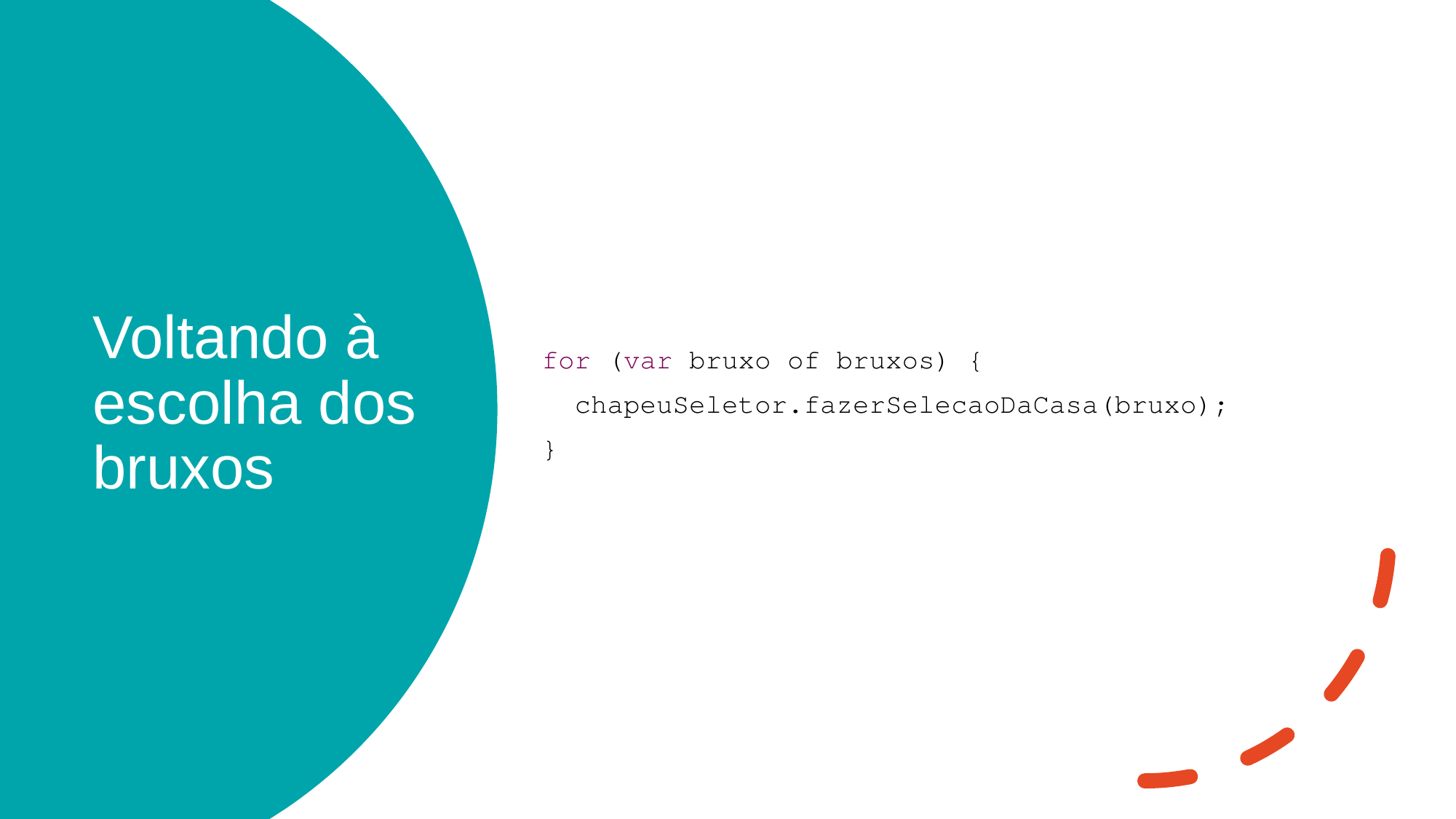

for (var bruxo of bruxos) {
  chapeuSeletor.fazerSelecaoDaCasa(bruxo);
}
# Voltando à escolha dos bruxos